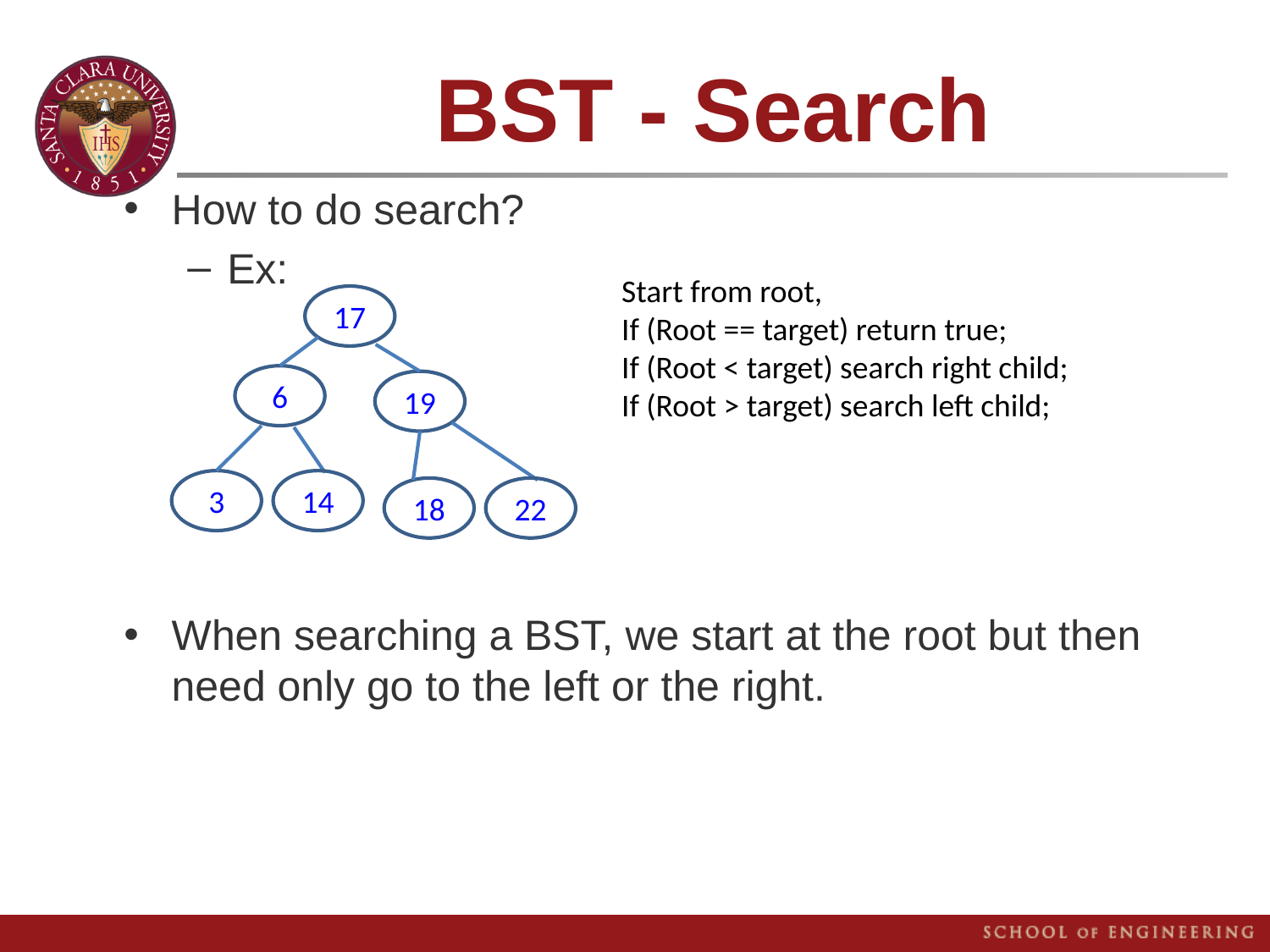

# BST - Search
How to do search?
Ex:

When searching a BST, we start at the root but then need only go to the left or the right.
Start from root,
If (Root == target) return true;
If (Root < target) search right child;
If (Root > target) search left child;
17
6
19
3
14
18
22